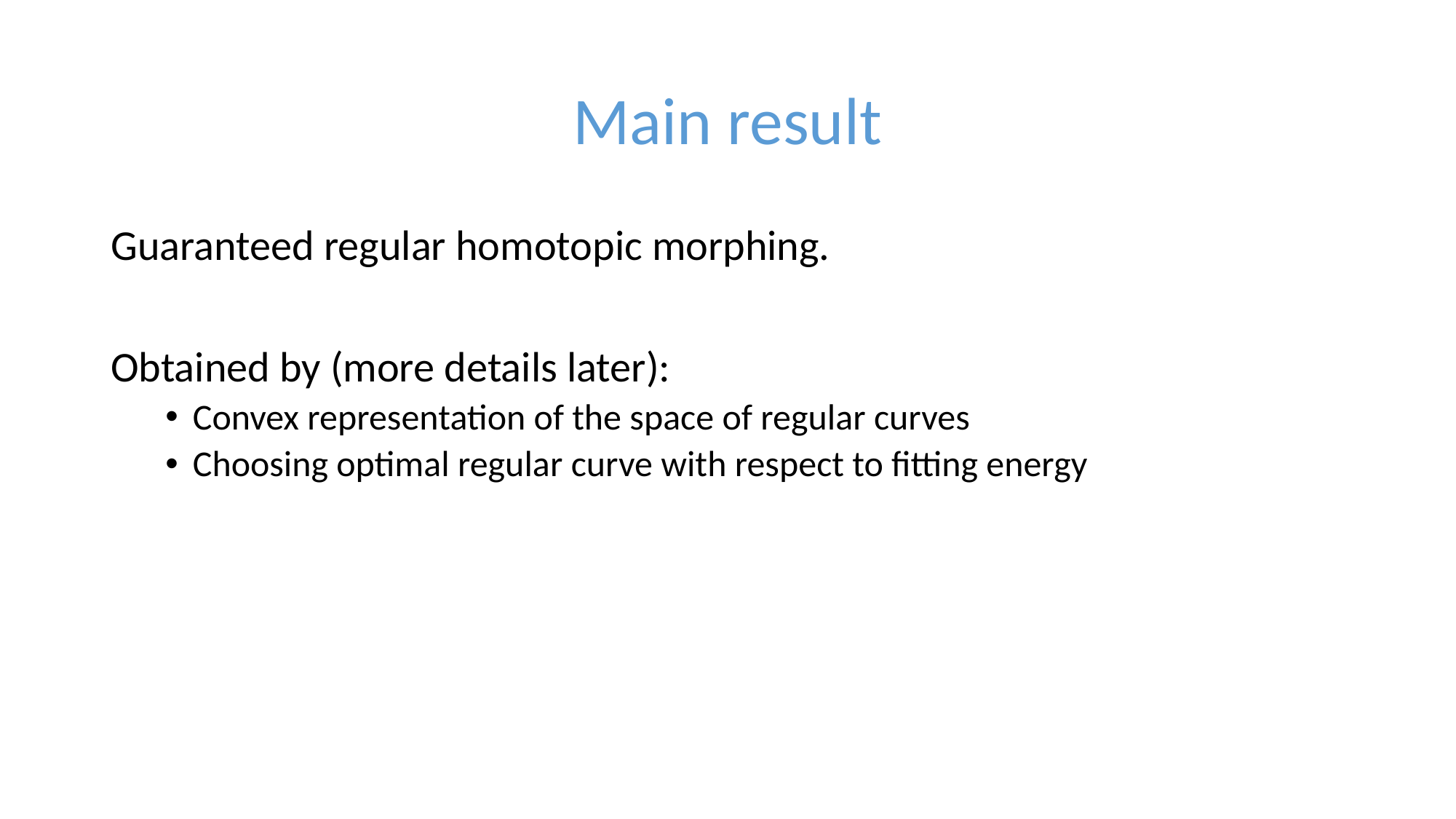

# Main result
Guaranteed regular homotopic morphing.

Obtained by (more details later):
Convex representation of the space of regular curves
Choosing optimal regular curve with respect to fitting energy